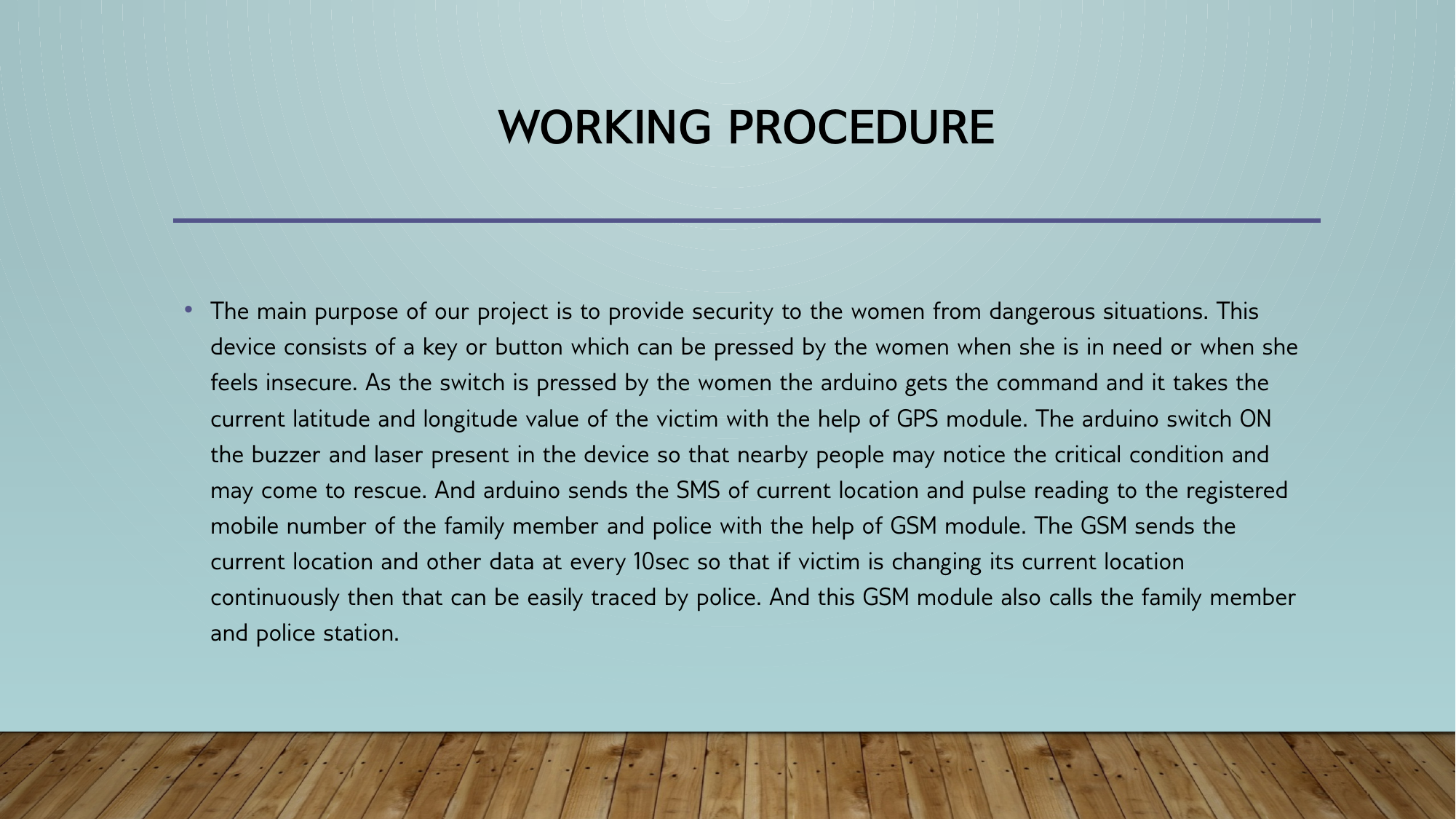

# WORKING PROCEDURE

The main purpose of our project is to provide security to the women from dangerous situations. This device consists of a key or button which can be pressed by the women when she is in need or when she feels insecure. As the switch is pressed by the women the arduino gets the command and it takes the current latitude and longitude value of the victim with the help of GPS module. The arduino switch ON the buzzer and laser present in the device so that nearby people may notice the critical condition and may come to rescue. And arduino sends the SMS of current location and pulse reading to the registered mobile number of the family member and police with the help of GSM module. The GSM sends the current location and other data at every 10sec so that if victim is changing its current location continuously then that can be easily traced by police. And this GSM module also calls the family member and police station.